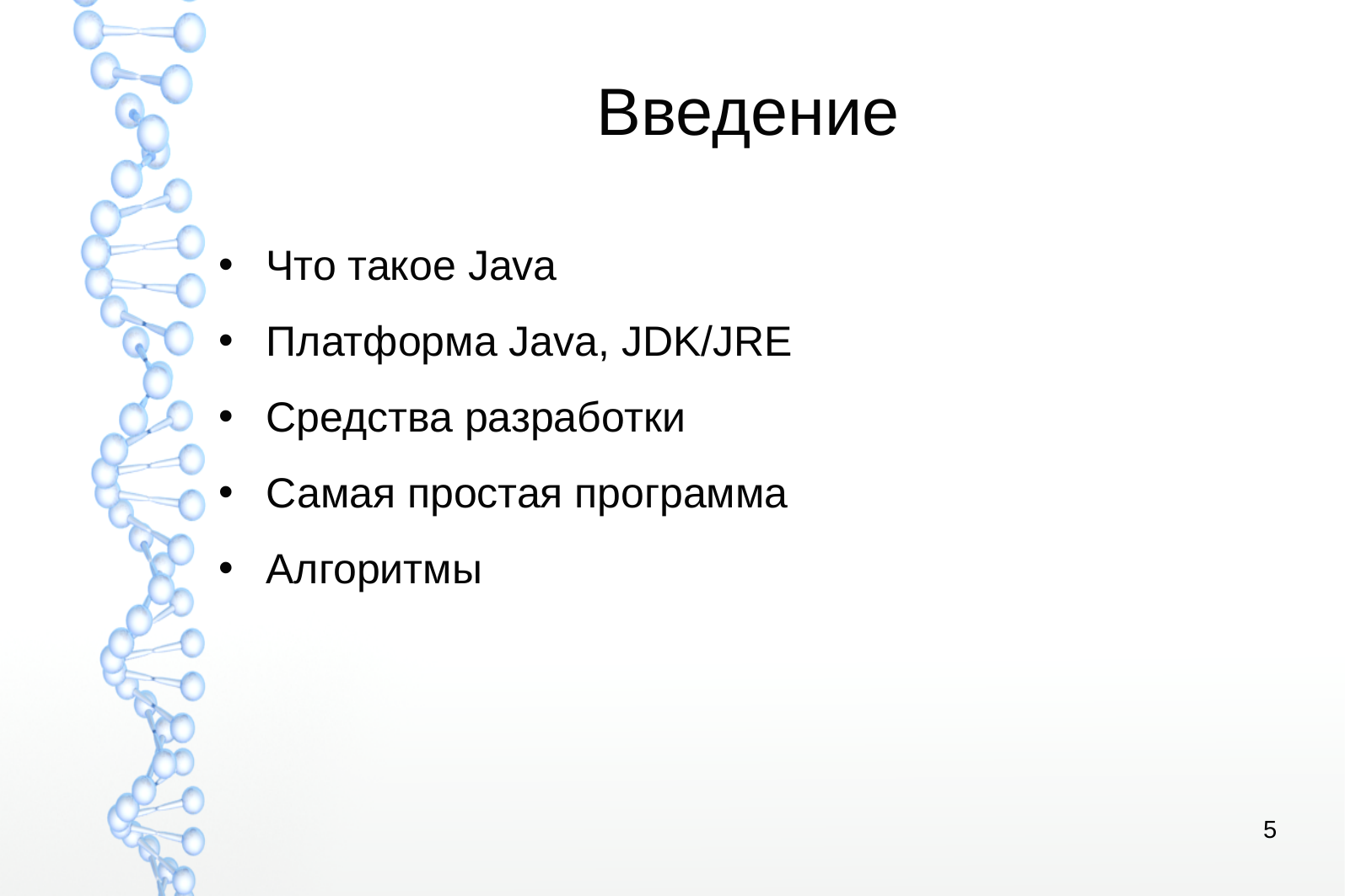

# Введение
Что такое Java
Платформа Java, JDK/JRE
Средства разработки
Самая простая программа
Алгоритмы

5